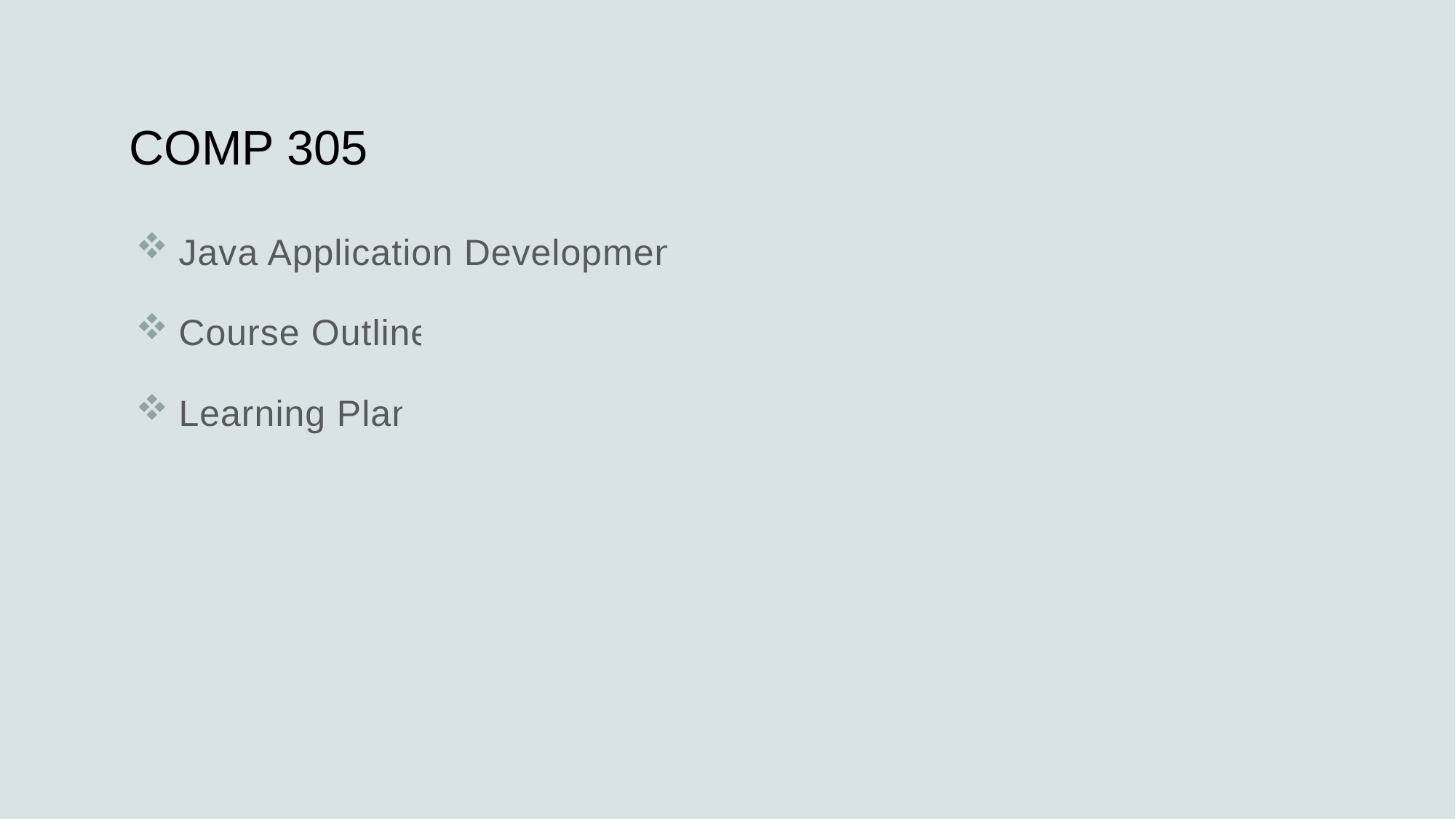

# COMP 305
Java Application Development
Course Outline
Learning Plan